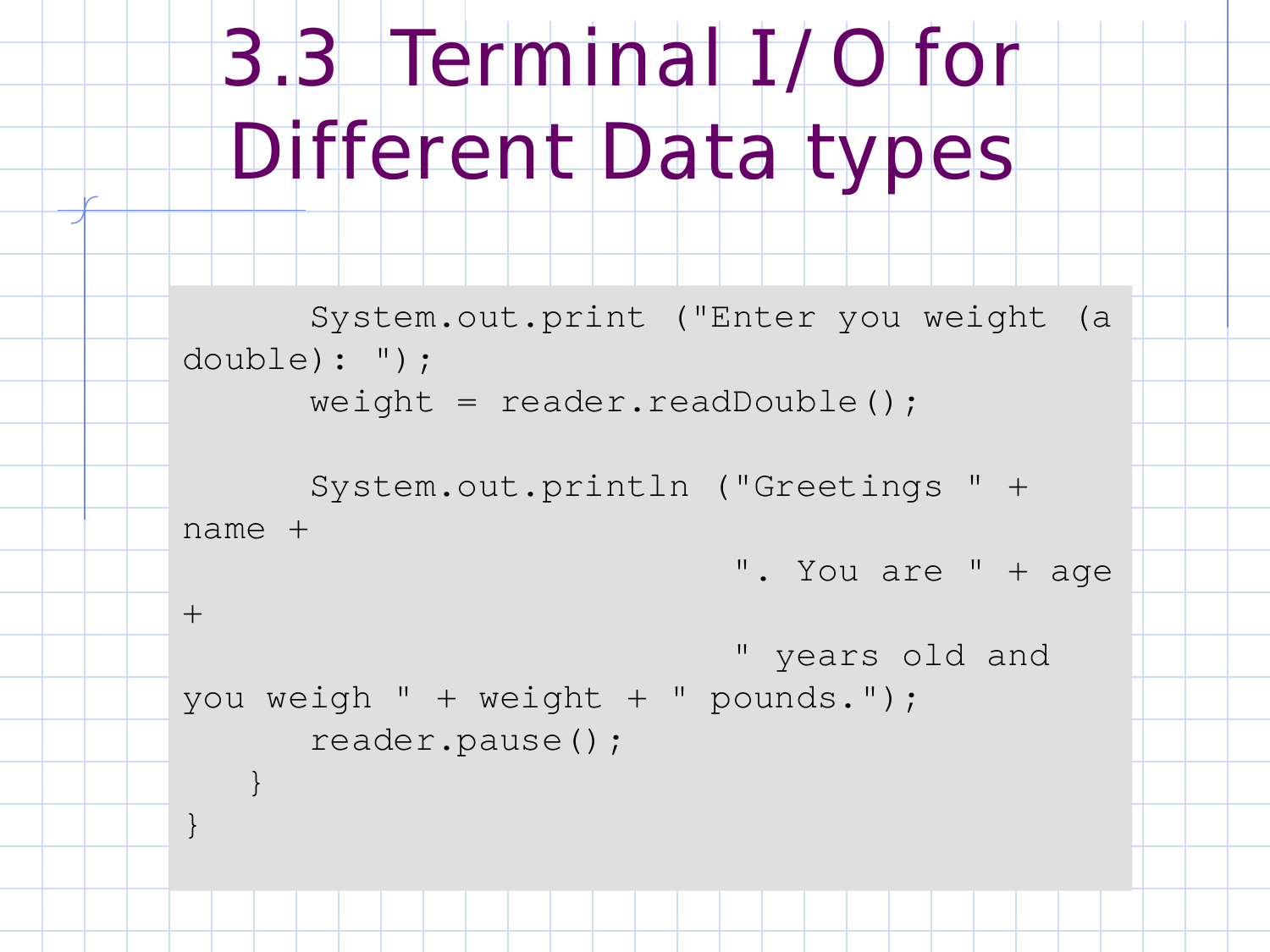

# 3.3  Terminal I/O for Different Data types
      System.out.print ("Enter you weight (a double): ");
      weight = reader.readDouble();

      System.out.println ("Greetings " + name +
                          ". You are " + age +
                          " years old and you weigh " + weight + " pounds.");
      reader.pause();
   }
}